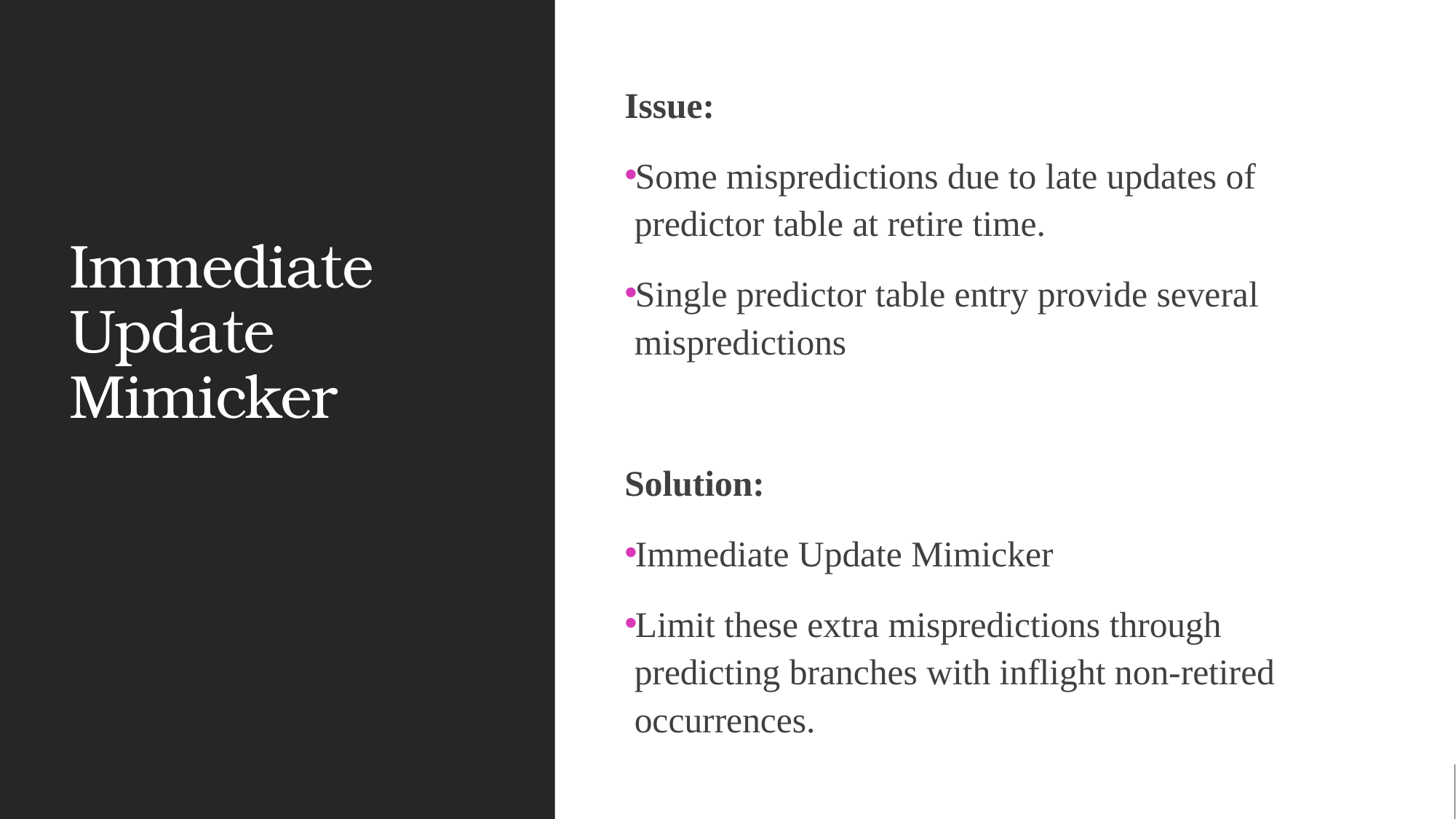

# Immediate Update Mimicker
Issue:
Some mispredictions due to late updates of predictor table at retire time.
Single predictor table entry provide several mispredictions

Solution:
Immediate Update Mimicker
Limit these extra mispredictions through predicting branches with inflight non-retired occurrences.